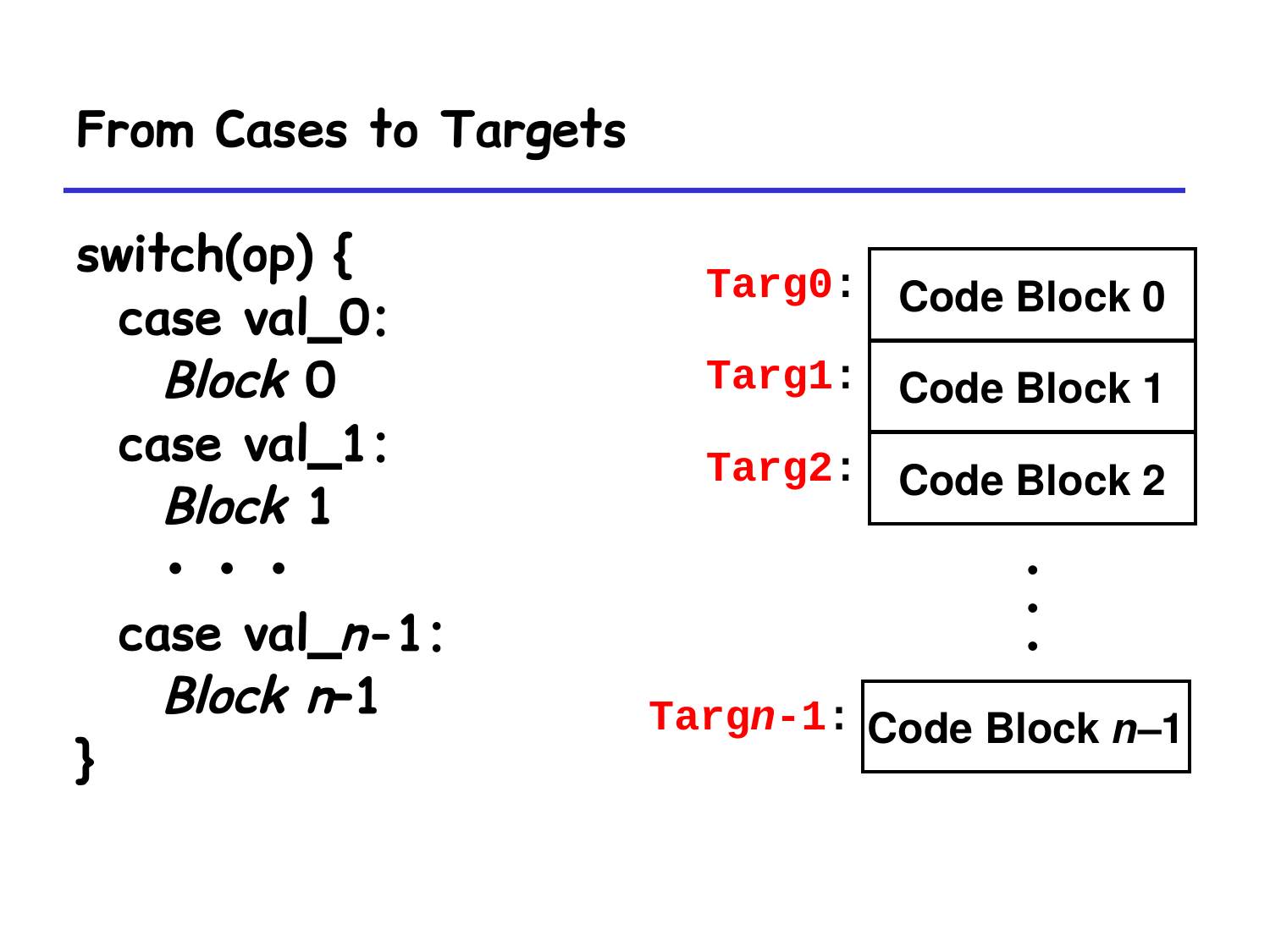

# From Cases to Targets
switch(op) {
  case val_0:
    Block 0
  case val_1:
    Block 1
    • • •
  case val_n-1:
    Block n–1
}
Targ0:
Code Block 0
Targ1:
Code Block 1
Targ2:
Code Block 2
•
•
•
Targn-1:
Code Block n–1
37